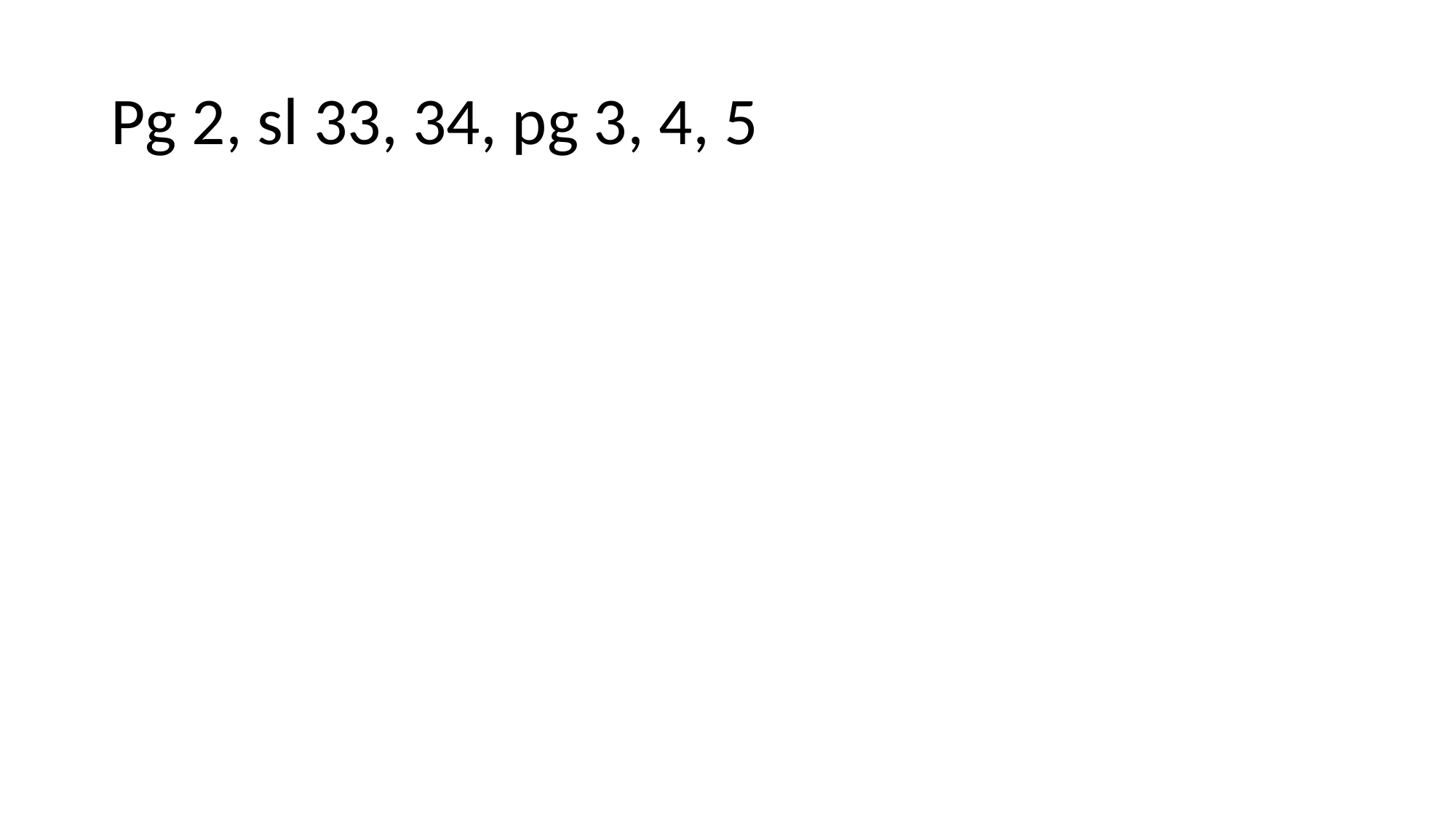

# Pg 2, sl 33, 34, pg 3, 4, 5